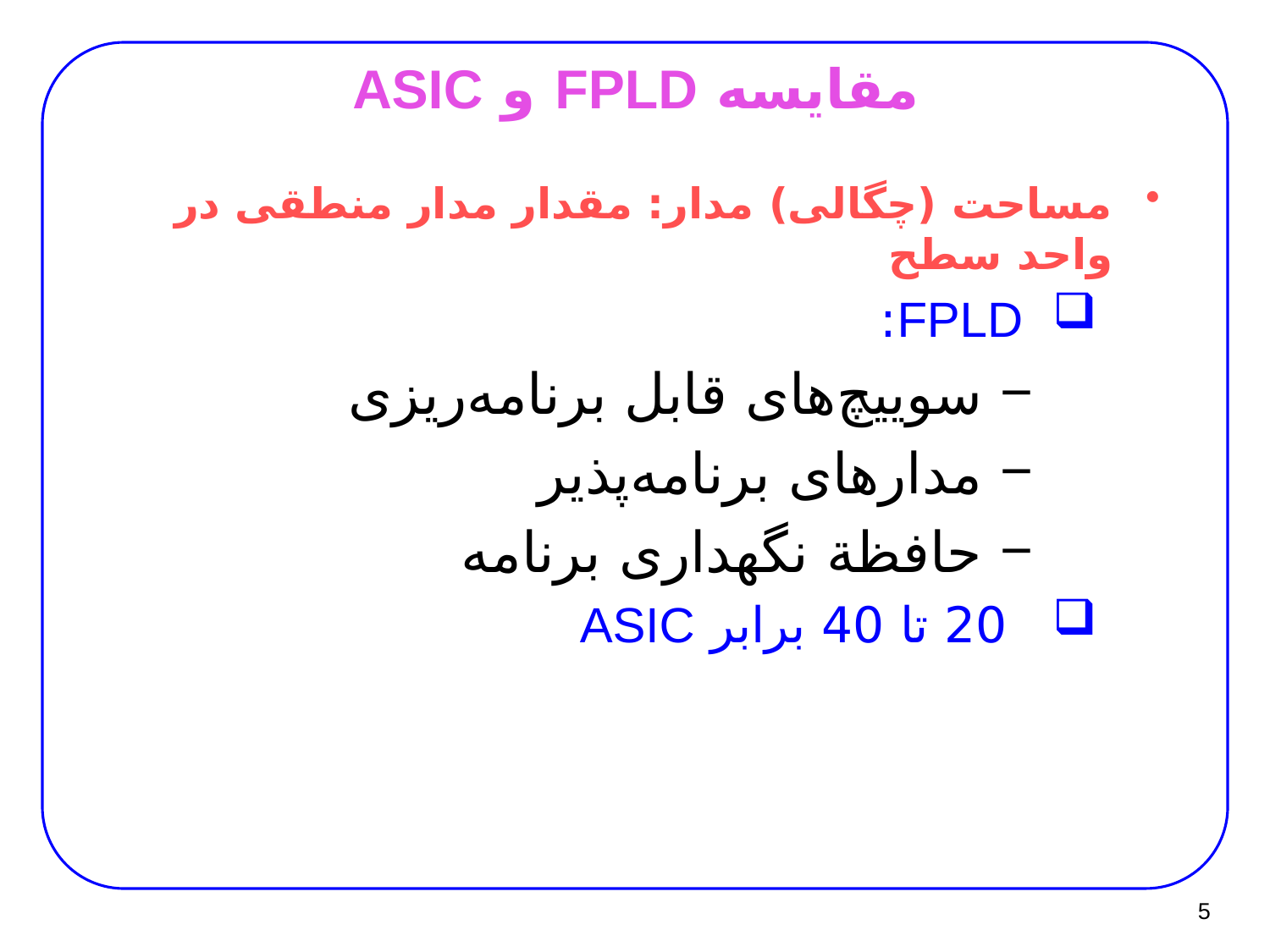

# مقايسه FPLD و ASIC
مساحت (چگالی) مدار: مقدار مدار منطقی در واحد سطح
FPLD:
 سوییچ‌های قابل برنامه‌ریزی
 مدارهای برنامه‌پذیر
 حافظة نگهداری برنامه
 20 تا 40 برابر ASIC

5